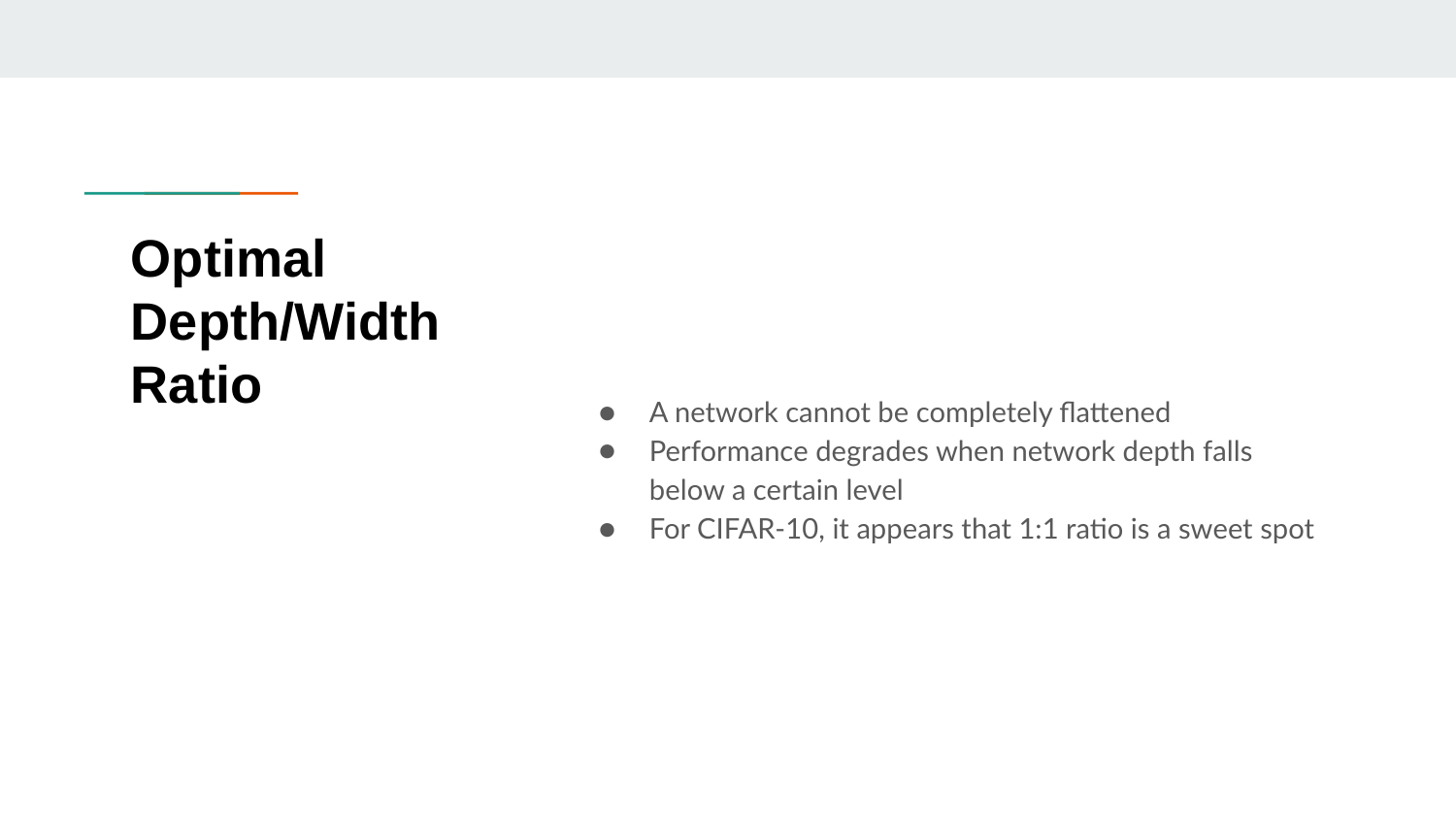

# Optimal Depth/Width Ratio
A network cannot be completely flattened
Performance degrades when network depth falls below a certain level
For CIFAR-10, it appears that 1:1 ratio is a sweet spot